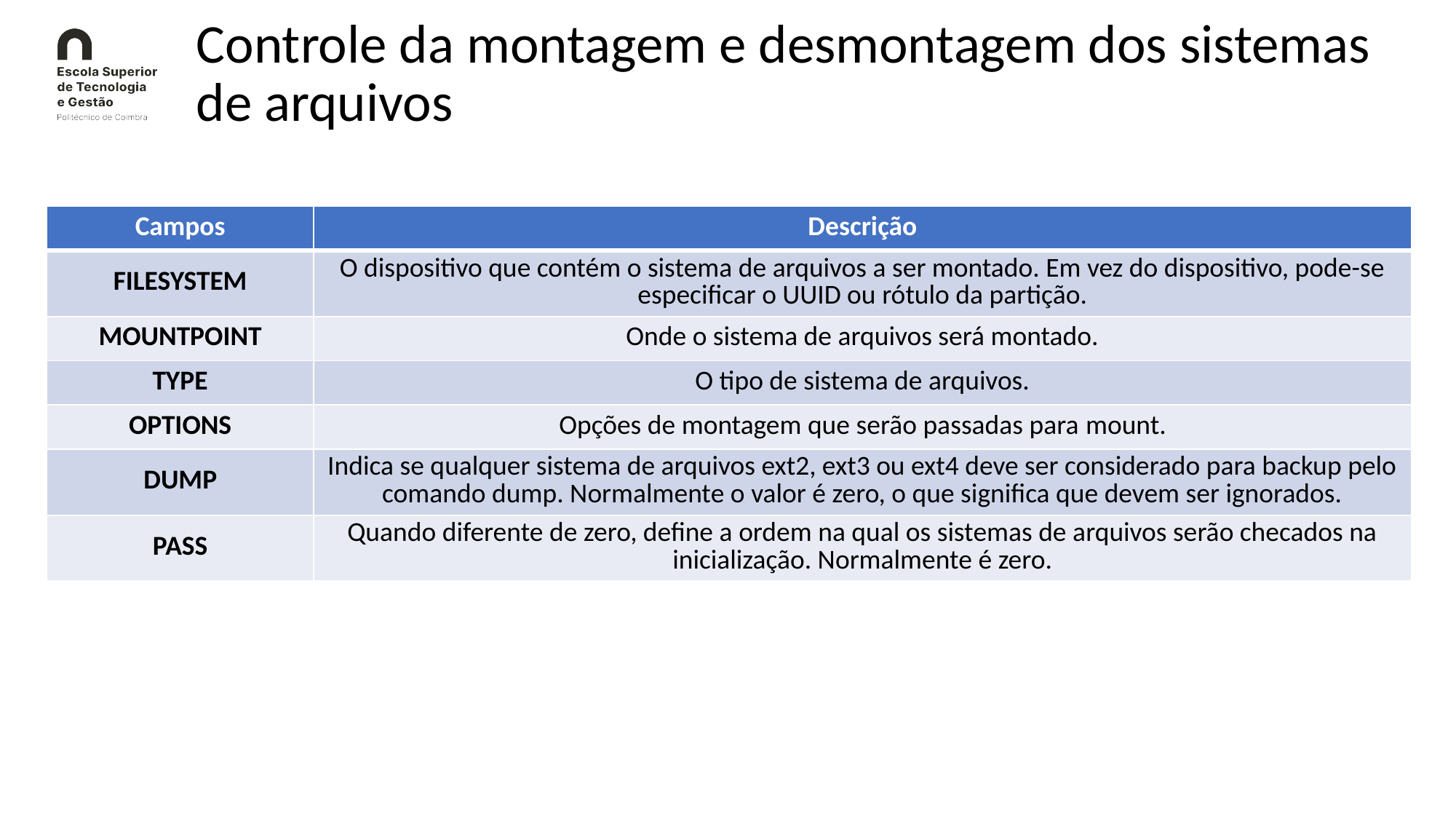

# Controle da montagem e desmontagem dos sistemas de arquivos
| Campos | Descrição |
| --- | --- |
| FILESYSTEM | O dispositivo que contém o sistema de arquivos a ser montado. Em vez do dispositivo, pode-se especificar o UUID ou rótulo da partição. |
| MOUNTPOINT | Onde o sistema de arquivos será montado. |
| TYPE | O tipo de sistema de arquivos. |
| OPTIONS | Opções de montagem que serão passadas para mount. |
| DUMP | Indica se qualquer sistema de arquivos ext2, ext3 ou ext4 deve ser considerado para backup pelo comando dump. Normalmente o valor é zero, o que significa que devem ser ignorados. |
| PASS | Quando diferente de zero, define a ordem na qual os sistemas de arquivos serão checados na inicialização. Normalmente é zero. |